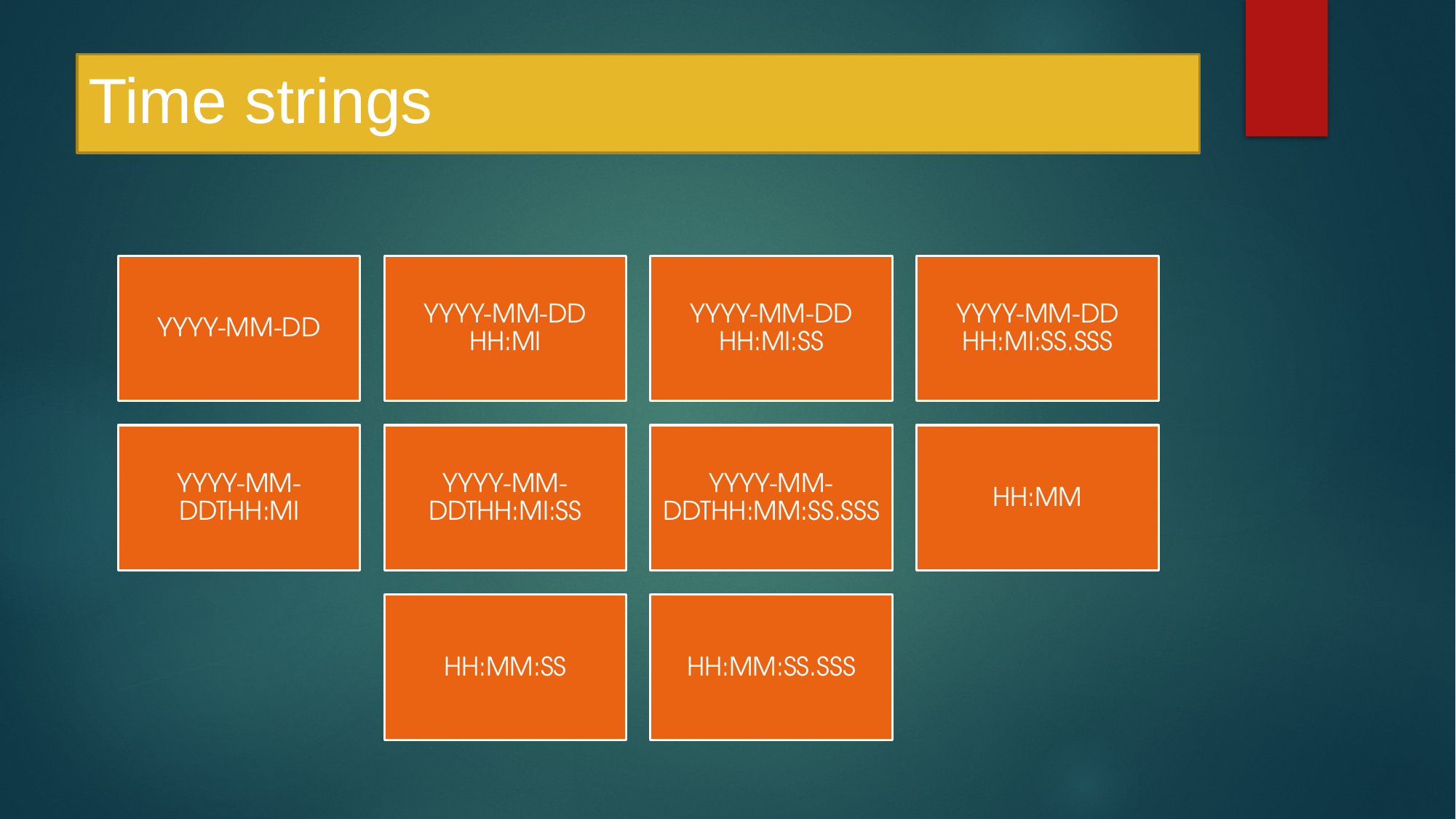

# Time strings
YYYY-MM-DD
YYYY-MM-DD HH:MI
YYYY-MM-DD HH:MI:SS
YYYY-MM-DD HH:MI:SS.SSS
YYYY-MM-DDTHH:MI
YYYY-MM-DDTHH:MI:SS
YYYY-MM-DDTHH:MM:SS.SSS
HH:MM
HH:MM:SS
HH:MM:SS.SSS